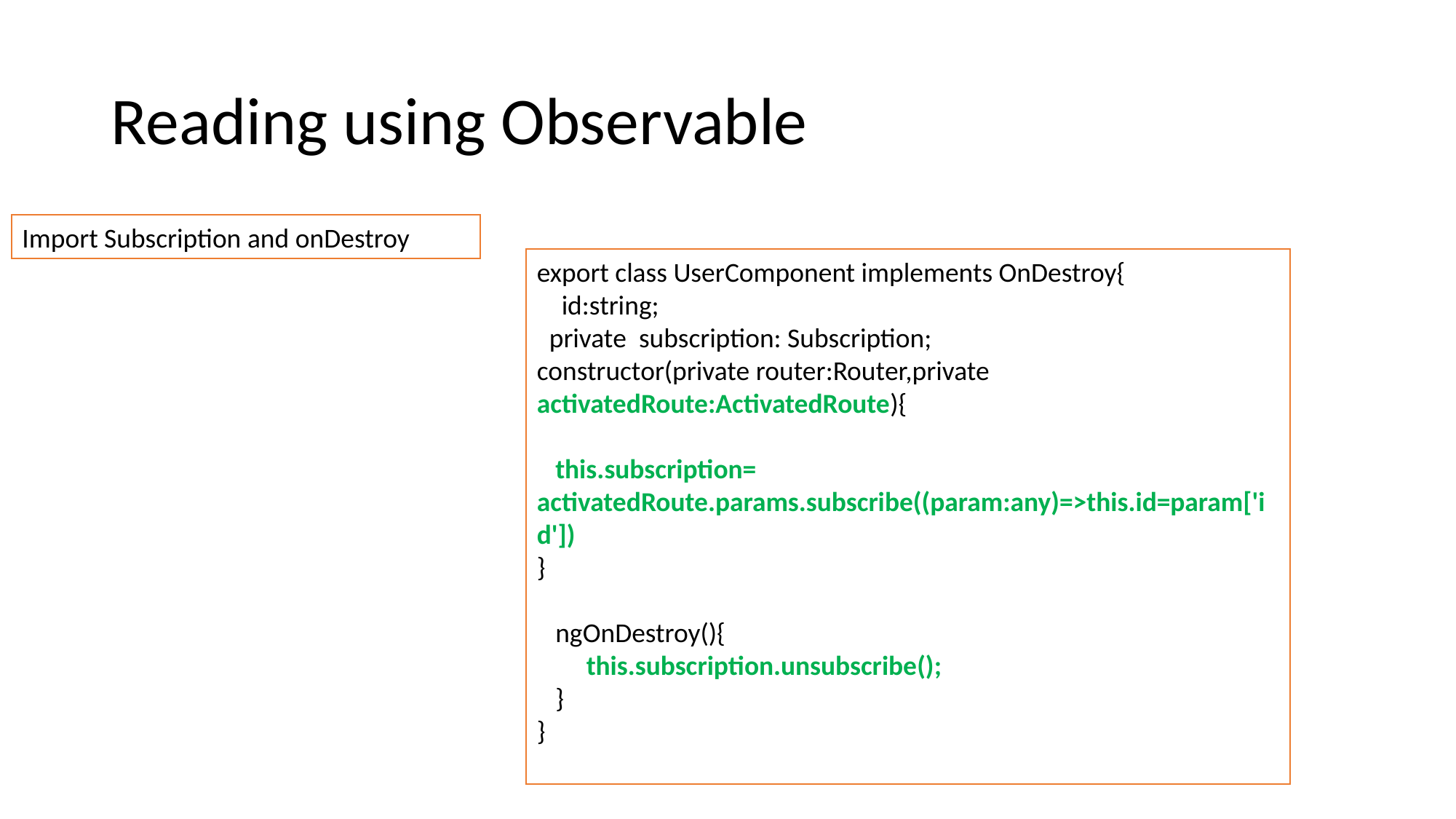

# Reading using Observable
Import Subscription and onDestroy
export class UserComponent implements OnDestroy{
    id:string;
  private  subscription: Subscription;
constructor(private router:Router,private activatedRoute:ActivatedRoute){

   this.subscription= activatedRoute.params.subscribe((param:any)=>this.id=param['id'])
}

   ngOnDestroy(){
        this.subscription.unsubscribe();
   }
}